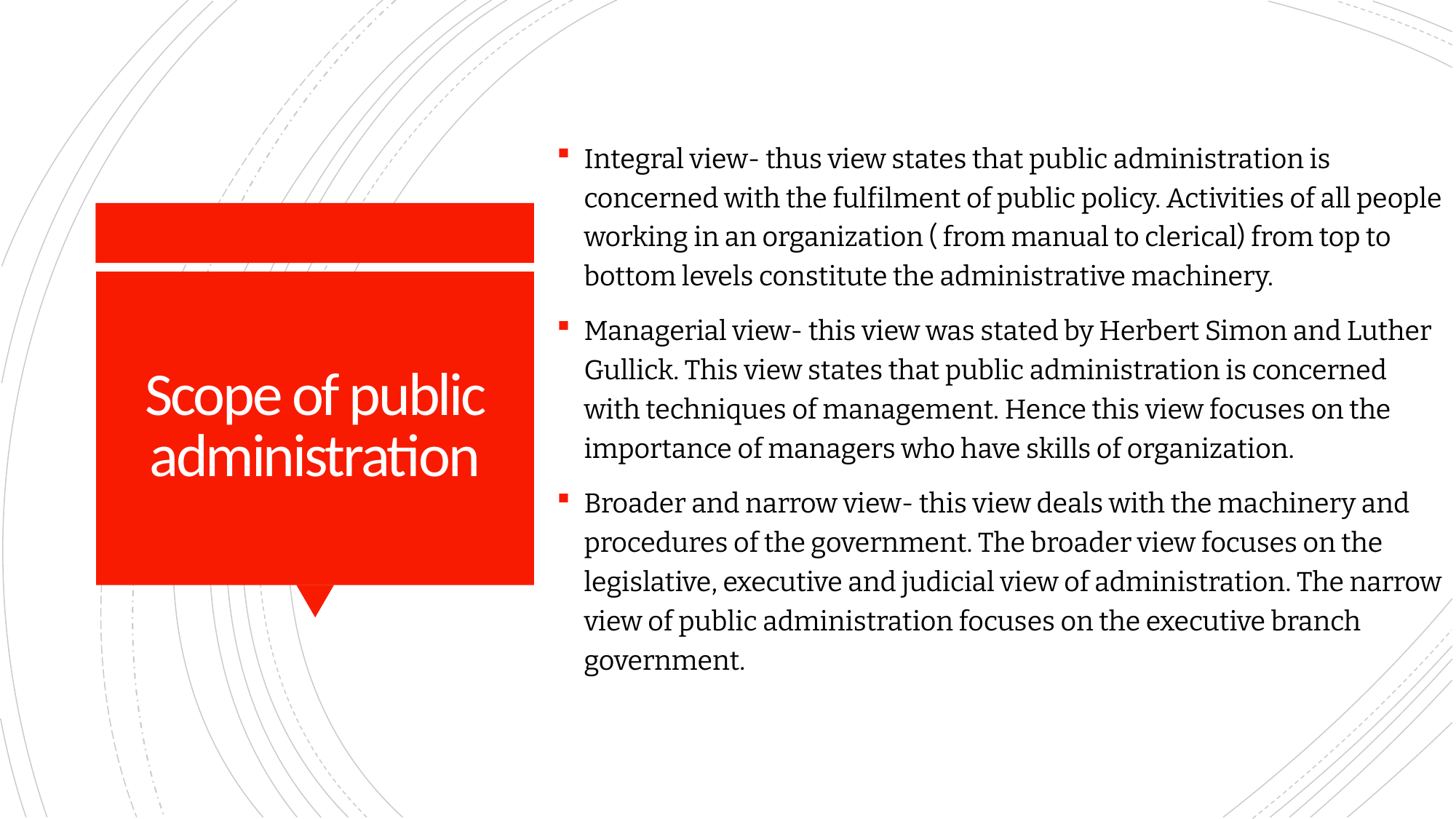

Integral view- thus view states that public administration is concerned with the fulfilment of public policy. Activities of all people working in an organization ( from manual to clerical) from top to bottom levels constitute the administrative machinery.
Managerial view- this view was stated by Herbert Simon and Luther Gullick. This view states that public administration is concerned with techniques of management. Hence this view focuses on the importance of managers who have skills of organization.
Broader and narrow view- this view deals with the machinery and procedures of the government. The broader view focuses on the legislative, executive and judicial view of administration. The narrow view of public administration focuses on the executive branch government.
# Scope of public administration